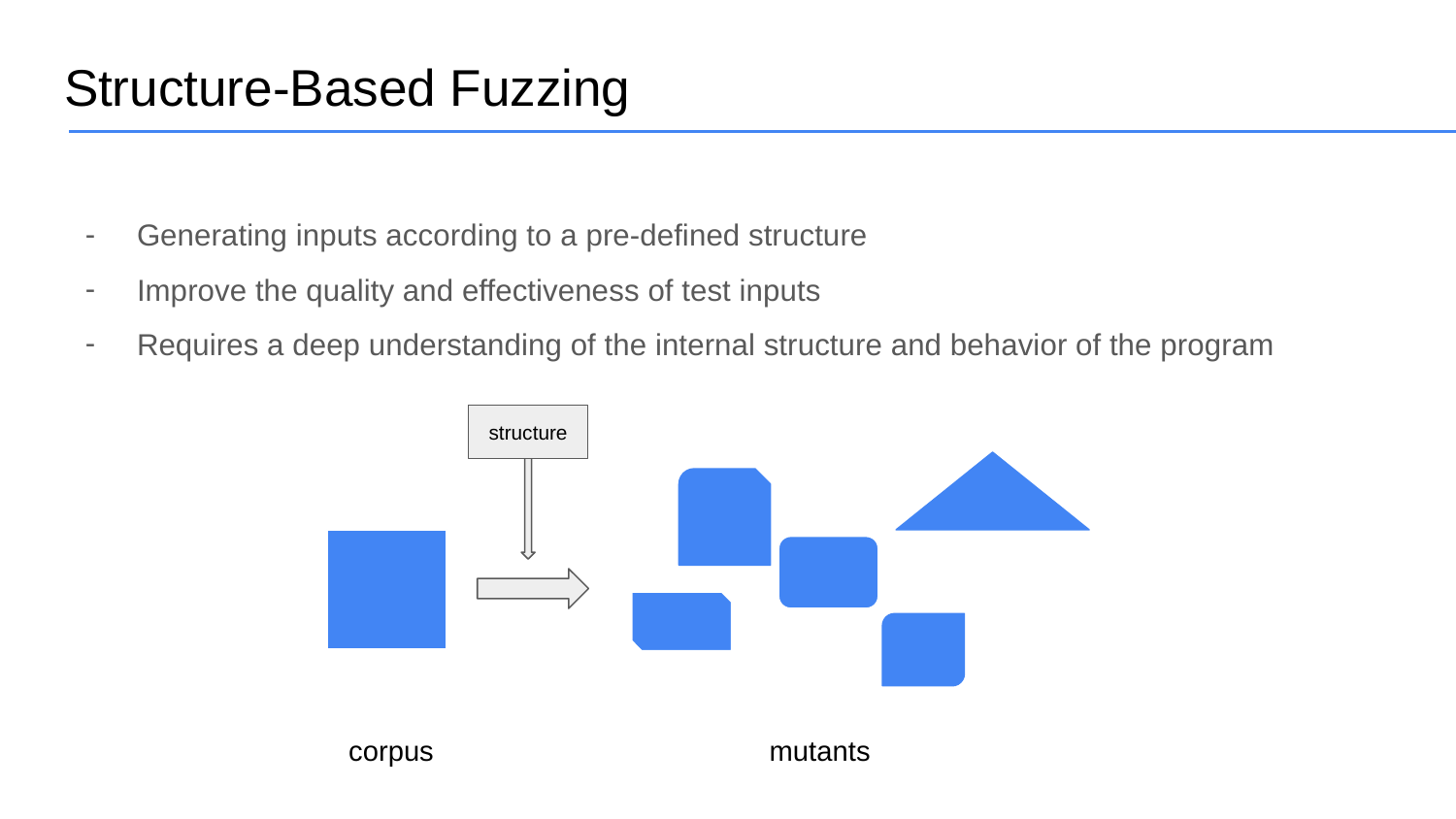

# Structure-Based Fuzzing
Generating inputs according to a pre-defined structure
Improve the quality and effectiveness of test inputs
Requires a deep understanding of the internal structure and behavior of the program

structure

corpus
mutants